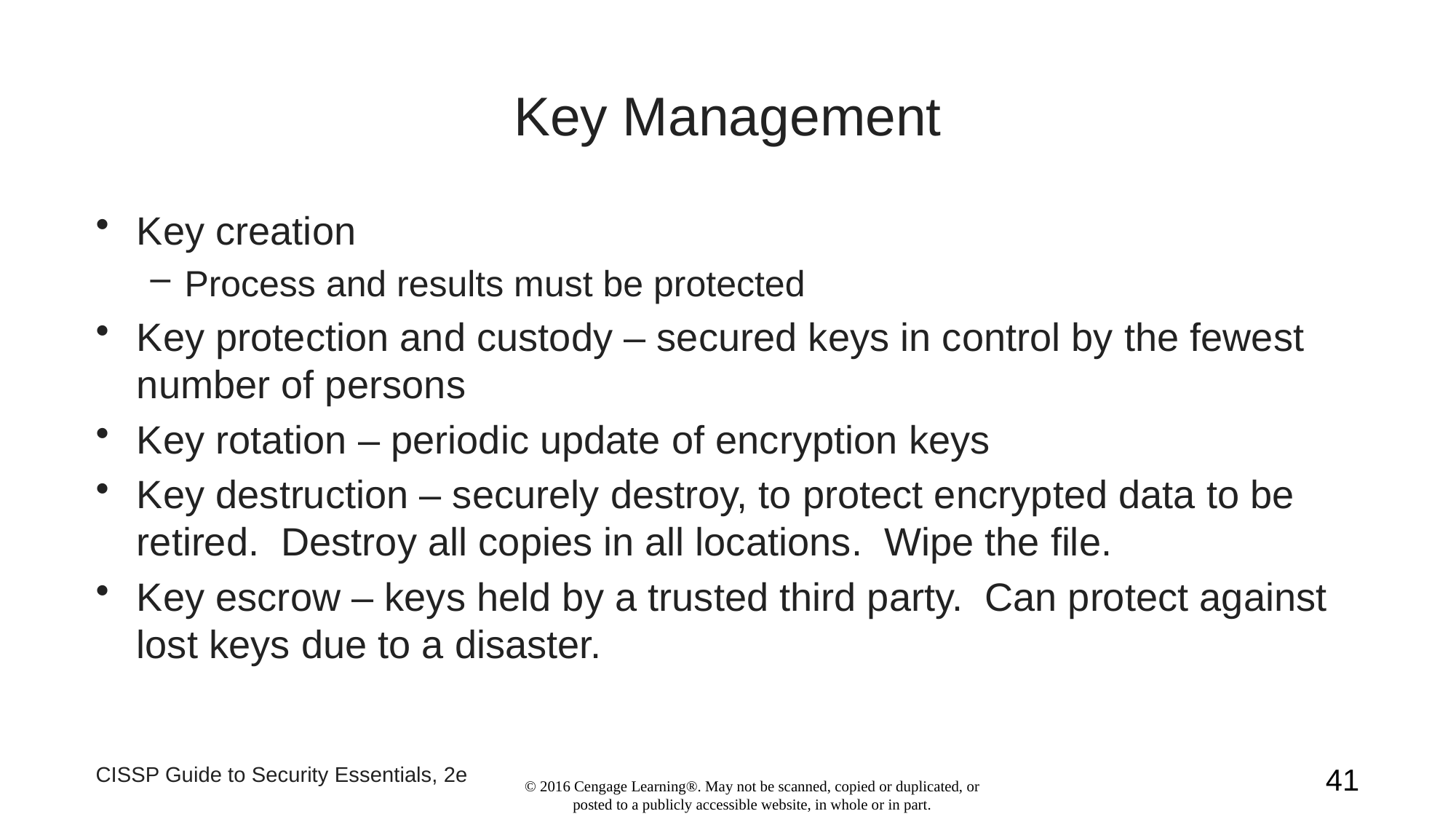

# Key Management
Key creation
Process and results must be protected
Key protection and custody – secured keys in control by the fewest number of persons
Key rotation – periodic update of encryption keys
Key destruction – securely destroy, to protect encrypted data to be retired.  Destroy all copies in all locations.  Wipe the file.
Key escrow – keys held by a trusted third party.  Can protect against lost keys due to a disaster.
CISSP Guide to Security Essentials, 2e
41
© 2016 Cengage Learning®. May not be scanned, copied or duplicated, or posted to a publicly accessible website, in whole or in part.